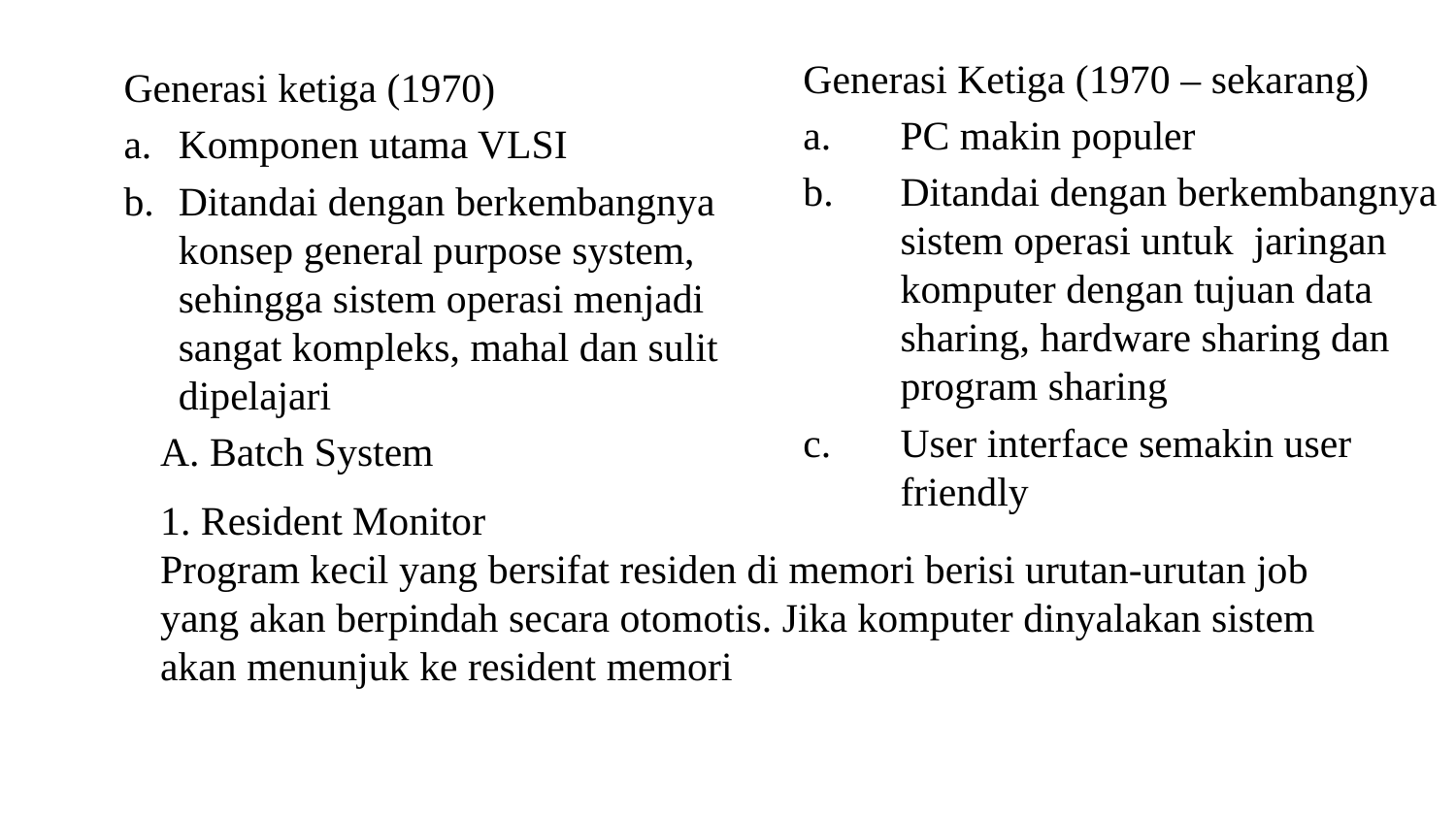

Generasi Ketiga (1970 – sekarang)
PC makin populer
Ditandai dengan berkembangnya sistem operasi untuk  jaringan komputer dengan tujuan data sharing, hardware sharing dan program sharing
User interface semakin user friendly
Generasi ketiga (1970)
Komponen utama VLSI
Ditandai dengan berkembangnya konsep general purpose system, sehingga sistem operasi menjadi sangat kompleks, mahal dan sulit dipelajari
A. Batch System
1. Resident Monitor
Program kecil yang bersifat residen di memori berisi urutan-urutan job yang akan berpindah secara otomotis. Jika komputer dinyalakan sistem akan menunjuk ke resident memori